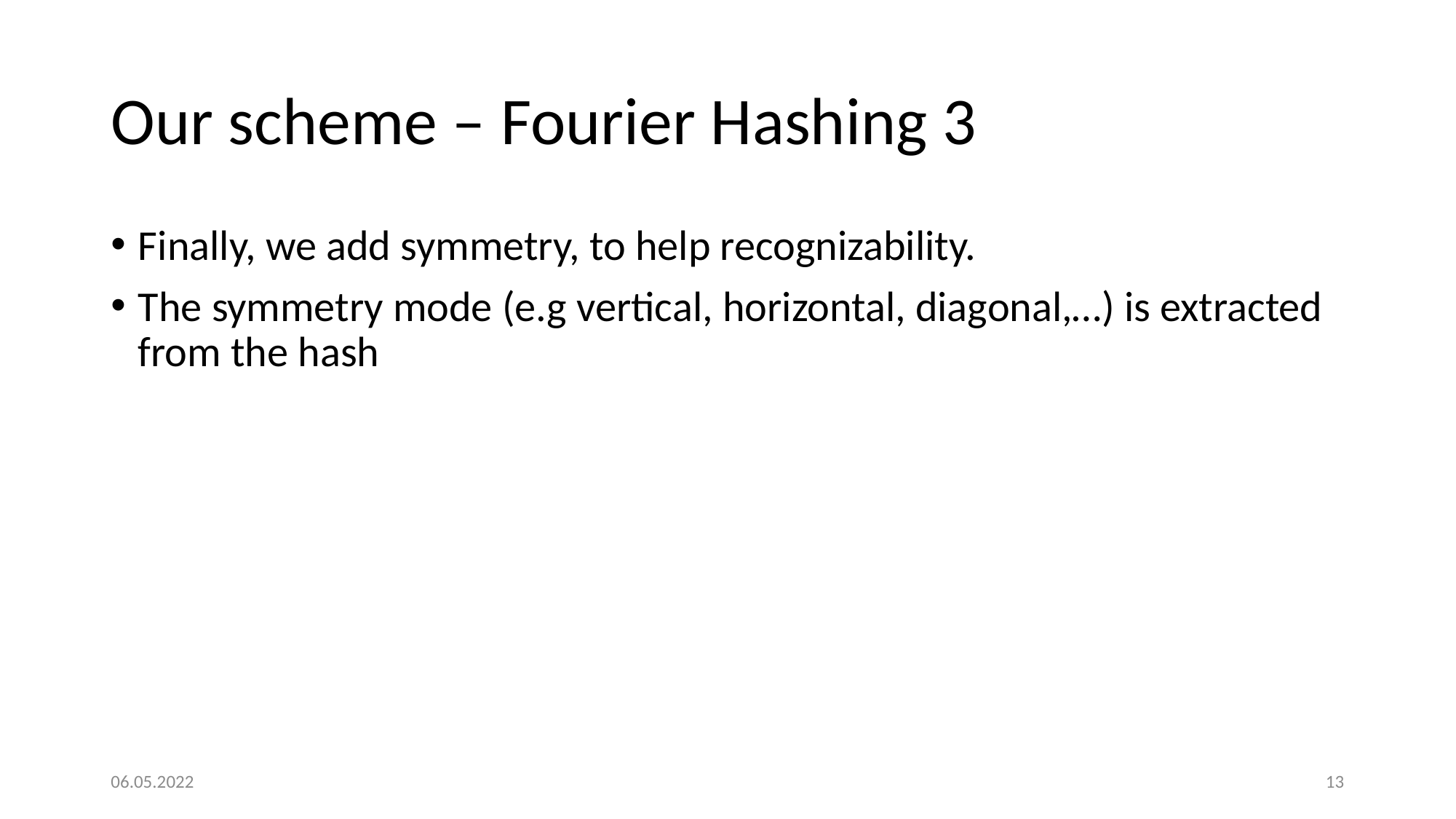

# Our scheme – Fourier Hashing 3
Finally, we add symmetry, to help recognizability.
The symmetry mode (e.g vertical, horizontal, diagonal,…) is extracted from the hash
06.05.2022
13